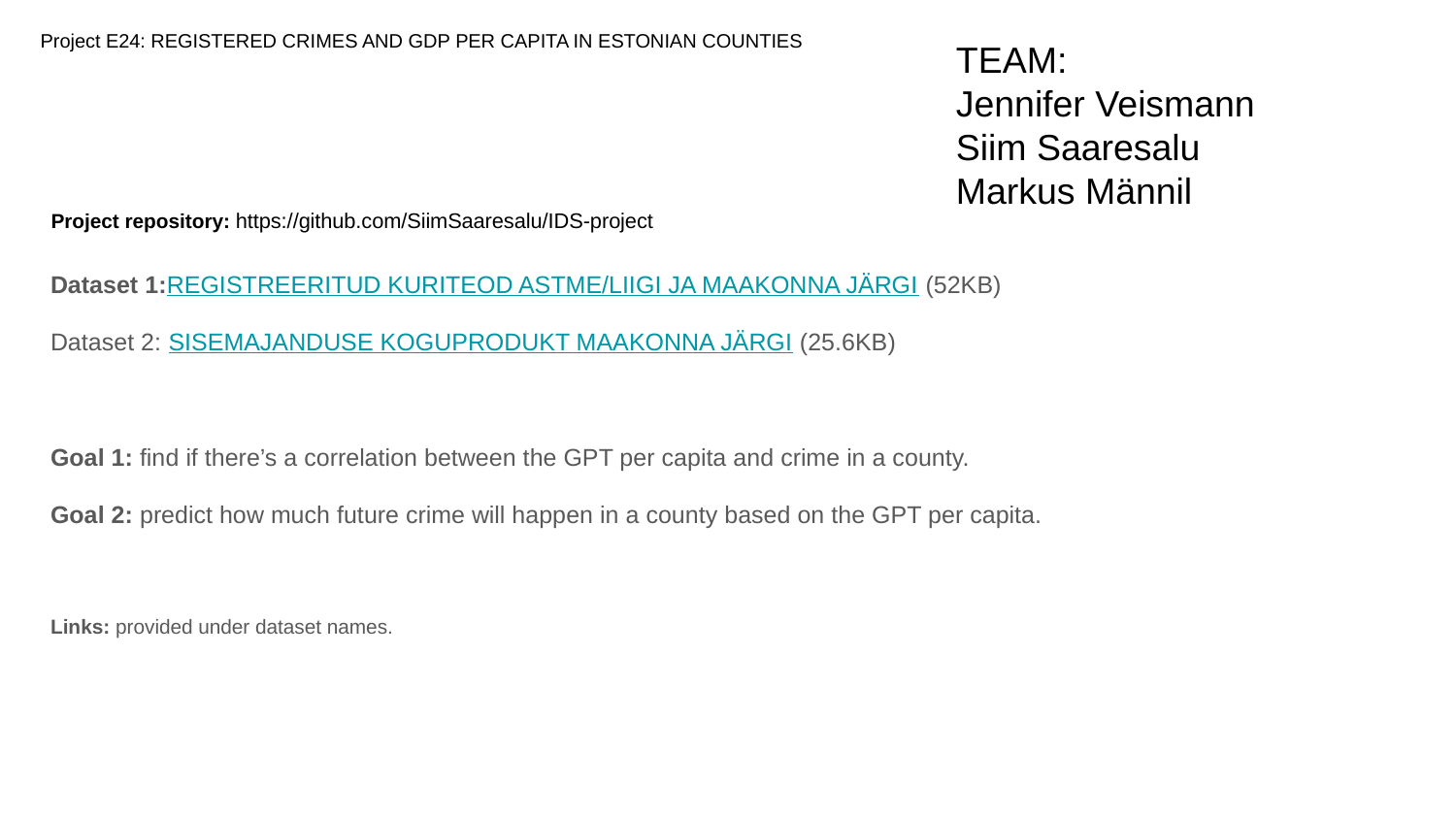

# Project E24: REGISTERED CRIMES AND GDP PER CAPITA IN ESTONIAN COUNTIES
TEAM:
Jennifer Veismann
Siim Saaresalu
Markus Männil

Project repository: https://github.com/SiimSaaresalu/IDS-project
Dataset 1:REGISTREERITUD KURITEOD ASTME/LIIGI JA MAAKONNA JÄRGI (52KB)
Dataset 2: SISEMAJANDUSE KOGUPRODUKT MAAKONNA JÄRGI (25.6KB)

Goal 1: find if there’s a correlation between the GPT per capita and crime in a county.
Goal 2: predict how much future crime will happen in a county based on the GPT per capita.

Links: provided under dataset names.